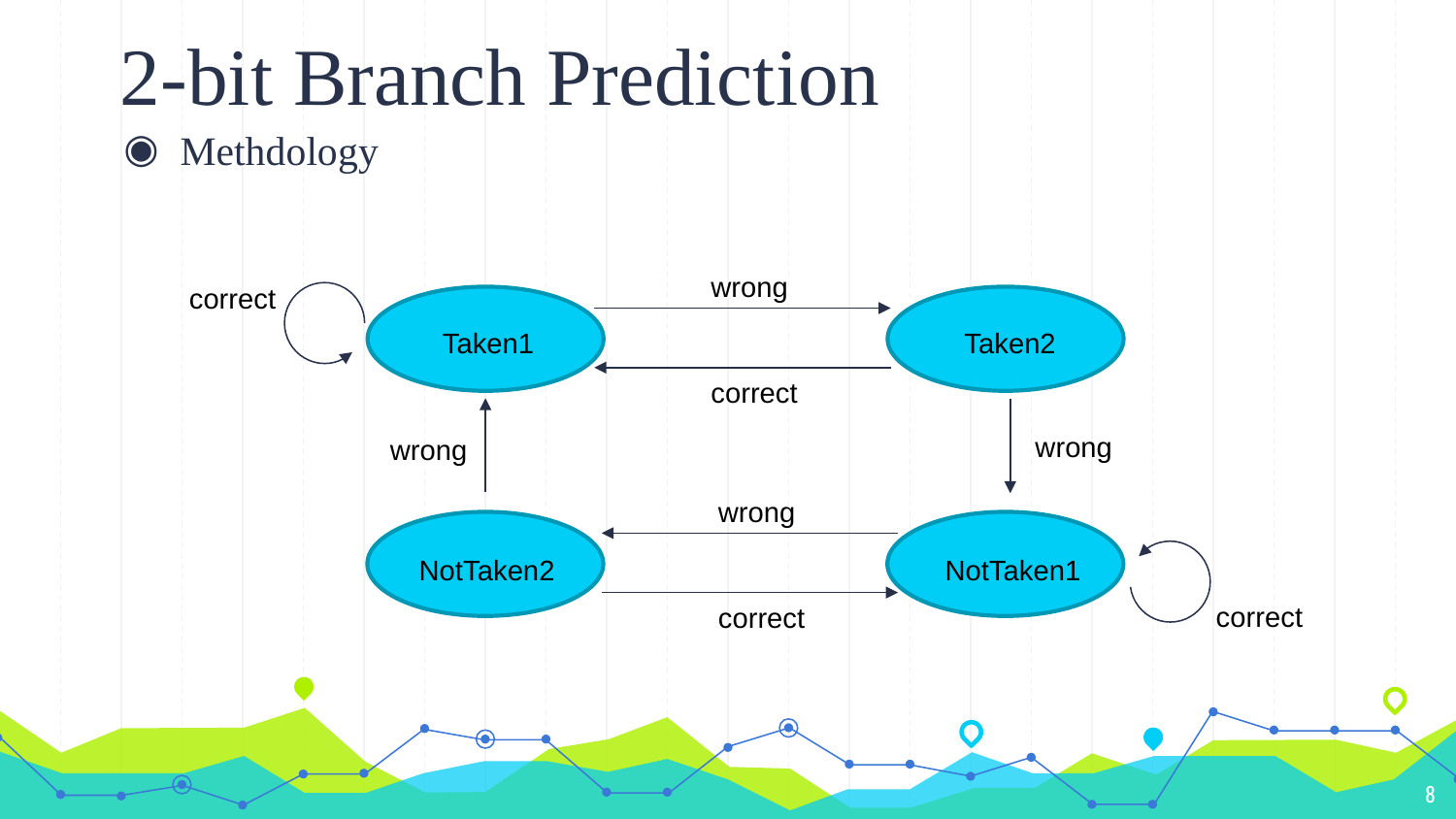

# 2-bit Branch Prediction
Methdology

wrong
correct
correct

Taken1
Taken2
wrong
wrong
wrong
correct

NotTaken1
NotTaken2
correct
8